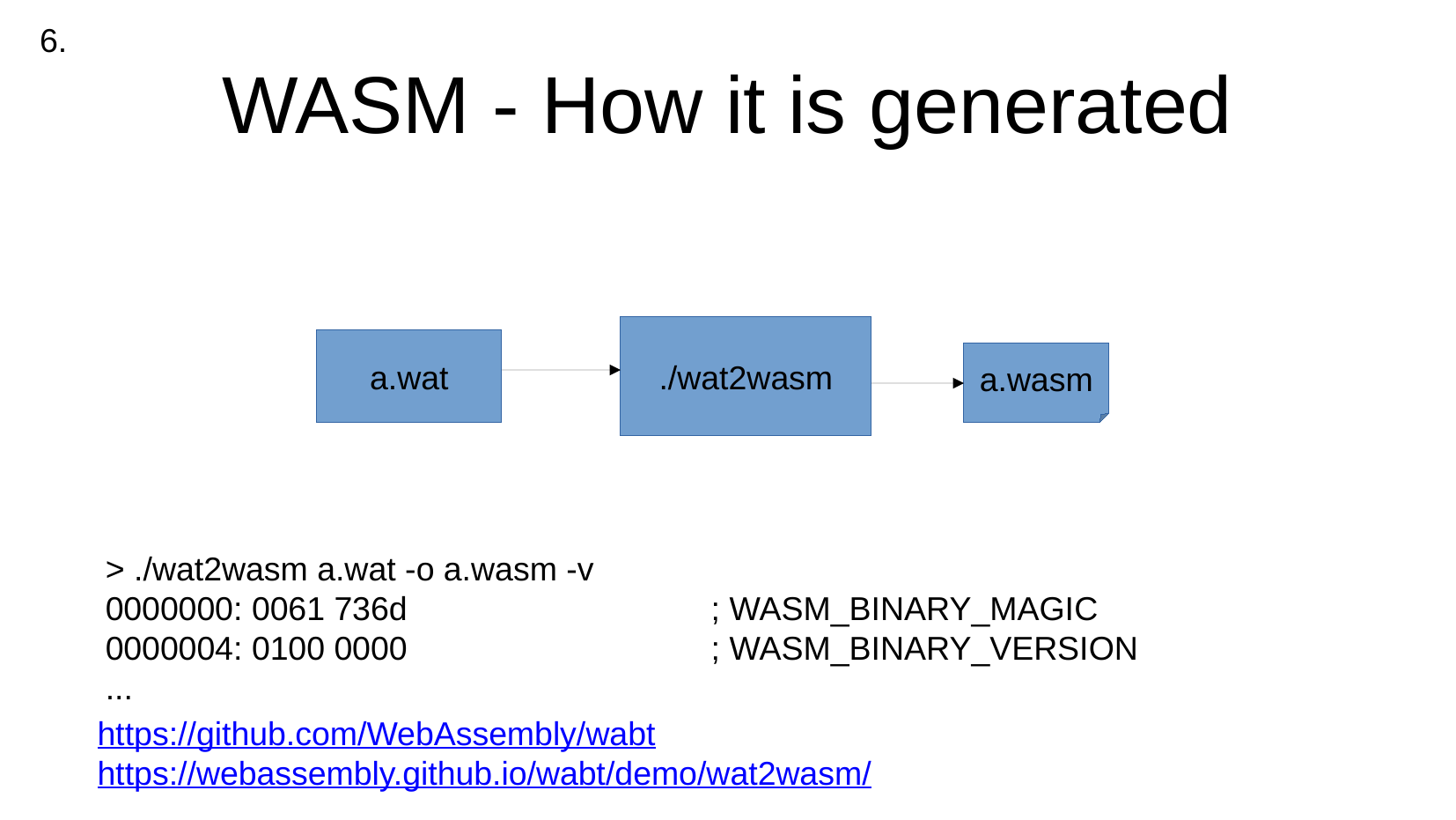

6.
WASM - How it is generated
./wat2wasm
a.wat
a.wasm

> ./wat2wasm a.wat -o a.wasm -v
0000000: 0061 736d                                 ; WASM_BINARY_MAGIC
0000004: 0100 0000                                 ; WASM_BINARY_VERSION
...
https://github.com/WebAssembly/wabt
https://webassembly.github.io/wabt/demo/wat2wasm/